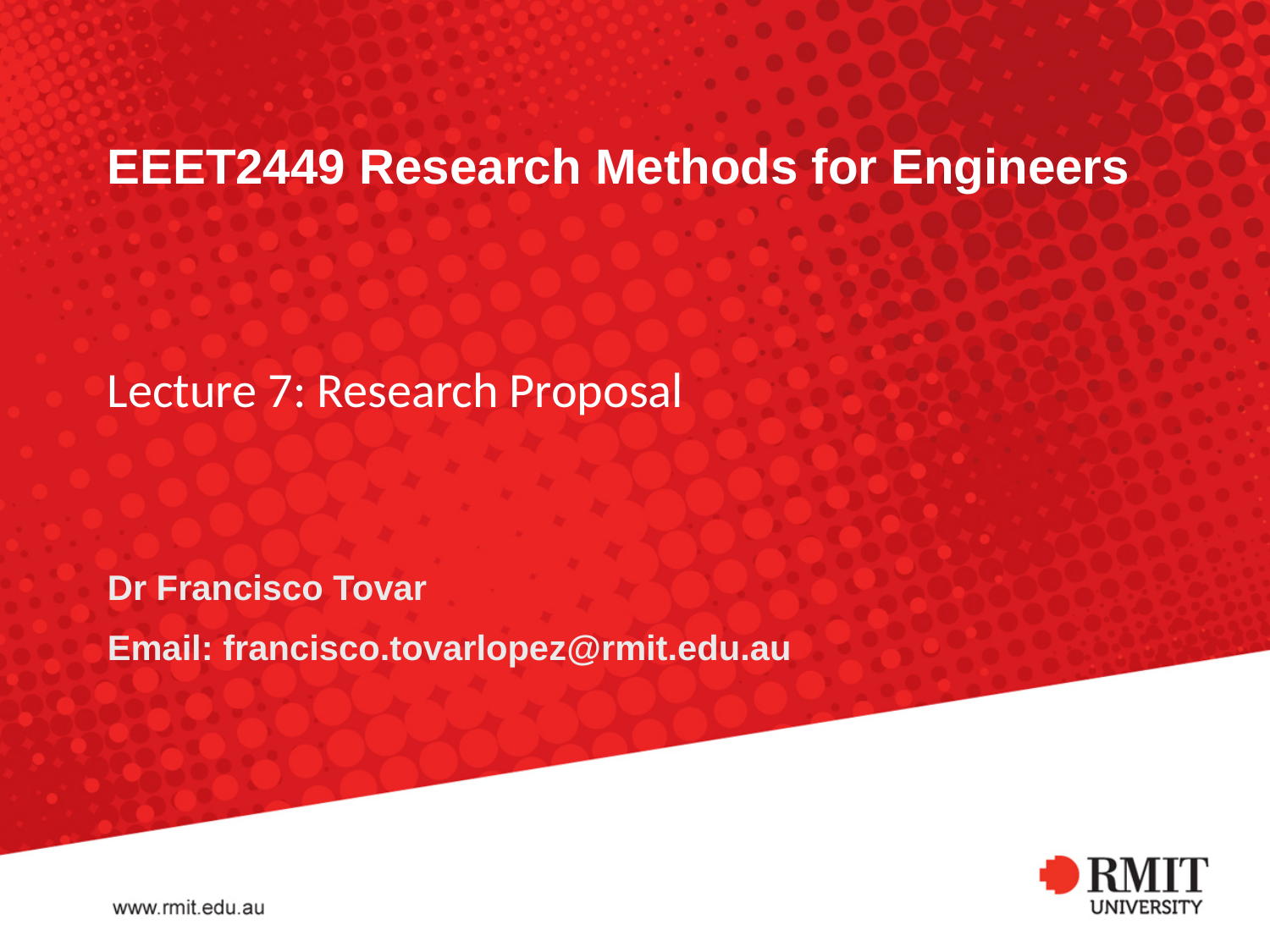

EEET2449 Research Methods for Engineers
# Lecture 7: Research Proposal
Dr Francisco Tovar
Email: francisco.tovarlopez@rmit.edu.au